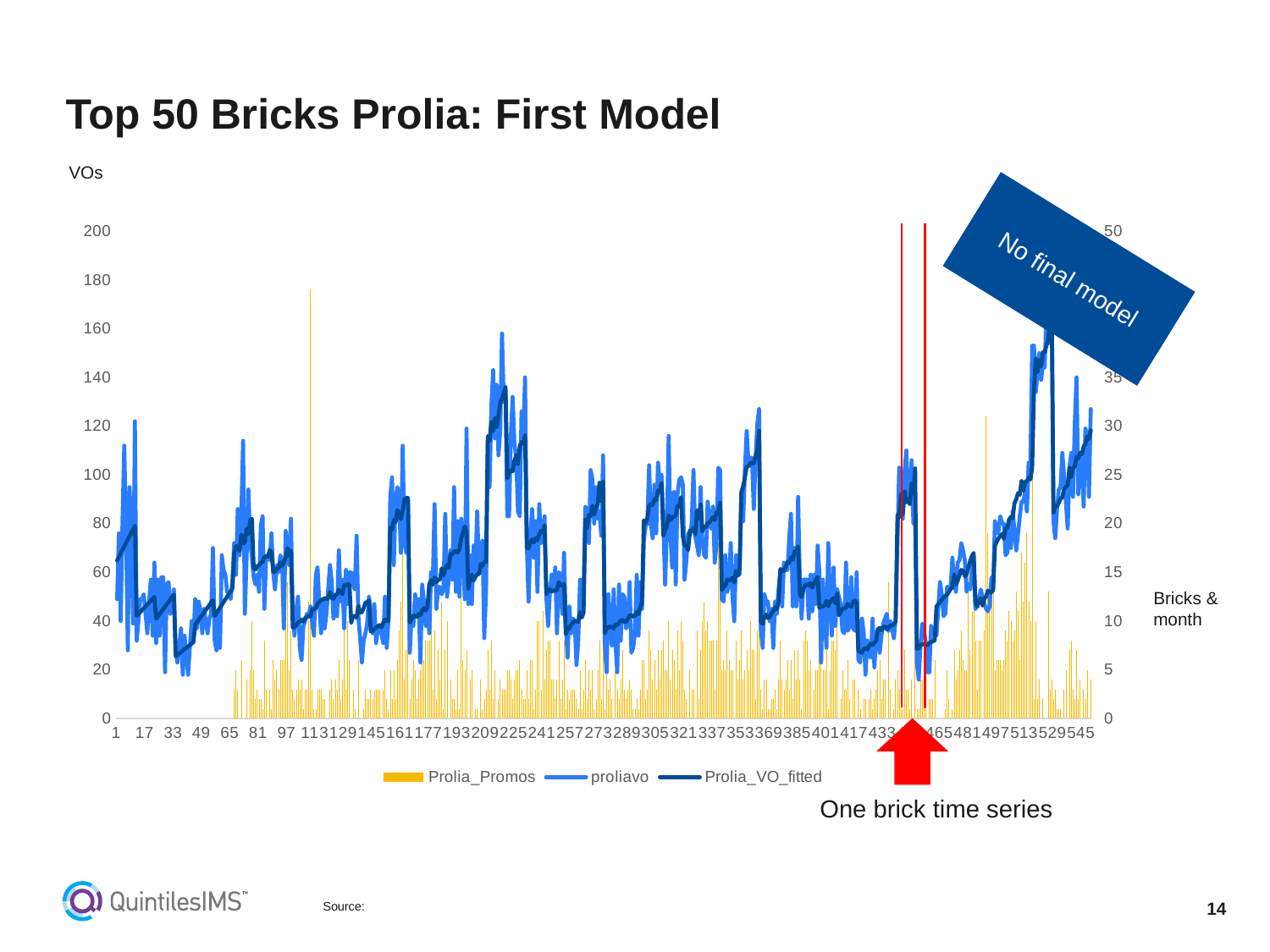

# Top 50 Bricks Prolia: First Model
VOs

### Chart

| Category | Prolia_Promos | proliavo | Prolia_VO_fitted |
|---|---|---|---|
No final model
Bricks & month

One brick time series
Source: